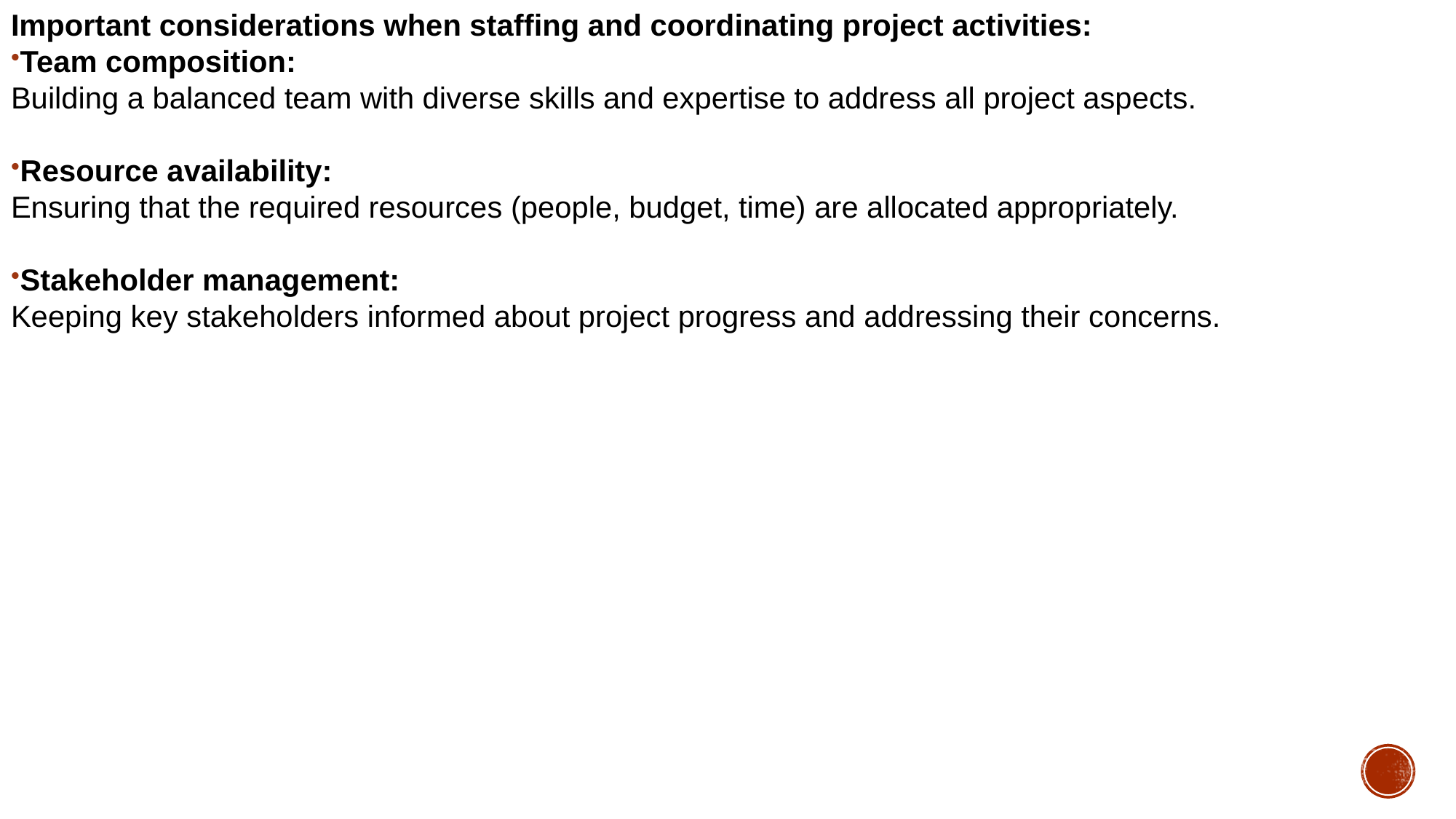

Important considerations when staffing and coordinating project activities:
Team composition:
Building a balanced team with diverse skills and expertise to address all project aspects.

Resource availability:
Ensuring that the required resources (people, budget, time) are allocated appropriately.

Stakeholder management:
Keeping key stakeholders informed about project progress and addressing their concerns.